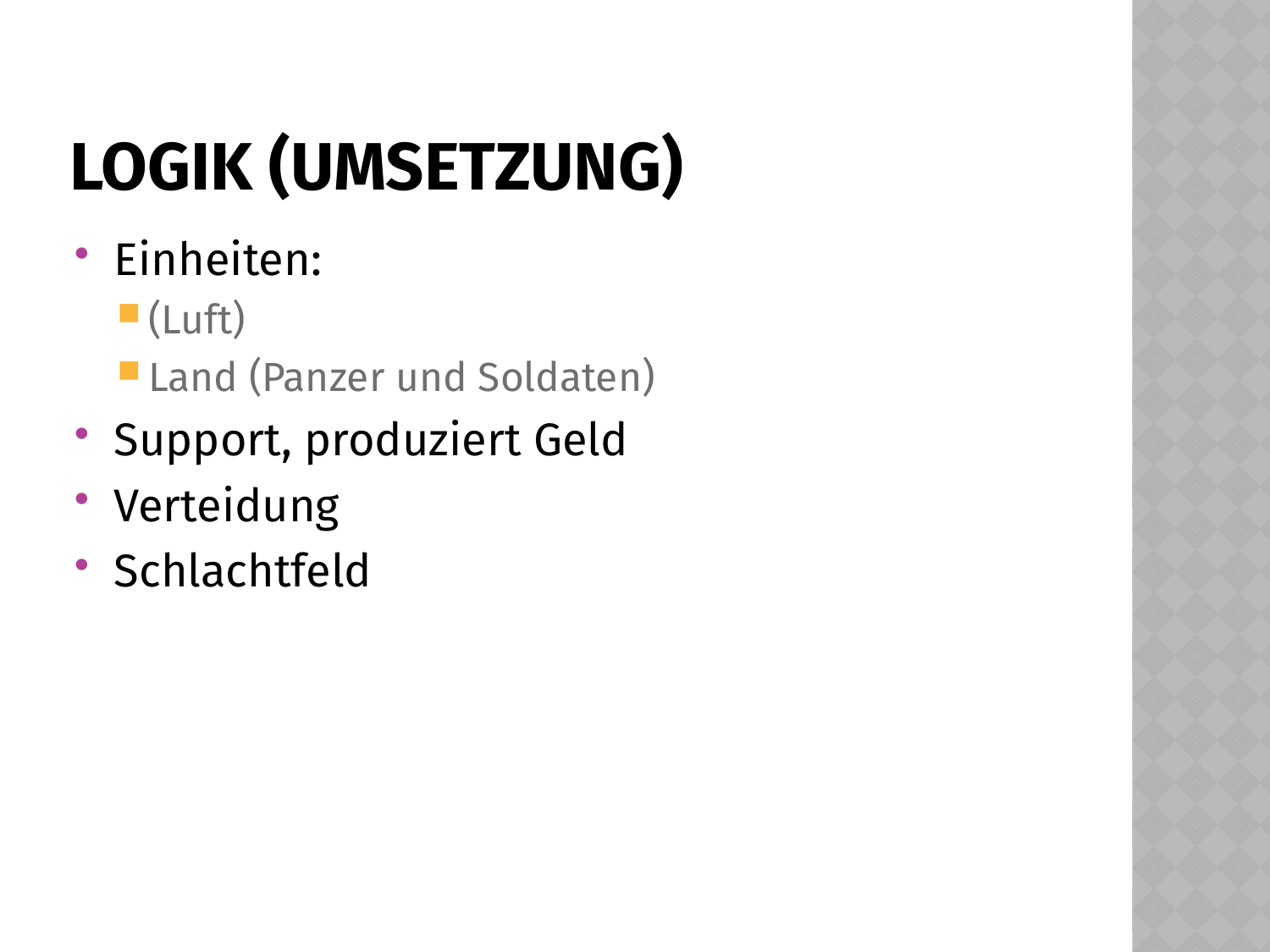

# Logik (Umsetzung)
Einheiten:
(Luft)
Land (Panzer und Soldaten)
Support, produziert Geld
Verteidung
Schlachtfeld